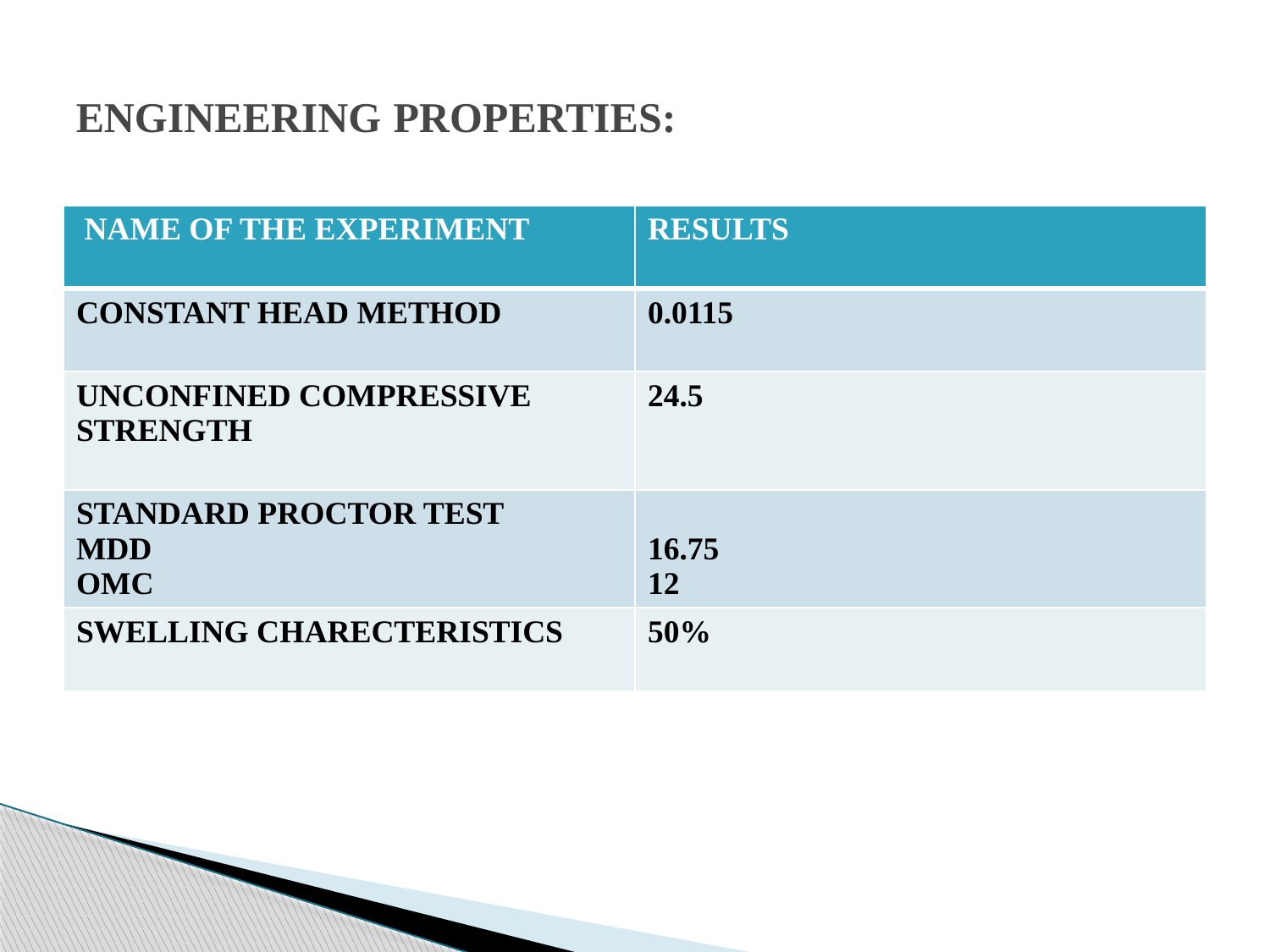

# ENGINEERING PROPERTIES:
| NAME OF THE EXPERIMENT | RESULTS |
| --- | --- |
| CONSTANT HEAD METHOD | 0.0115 |
| UNCONFINED COMPRESSIVE STRENGTH | 24.5 |
| STANDARD PROCTOR TEST MDD OMC | 16.75 12 |
| SWELLING CHARECTERISTICS | 50% |